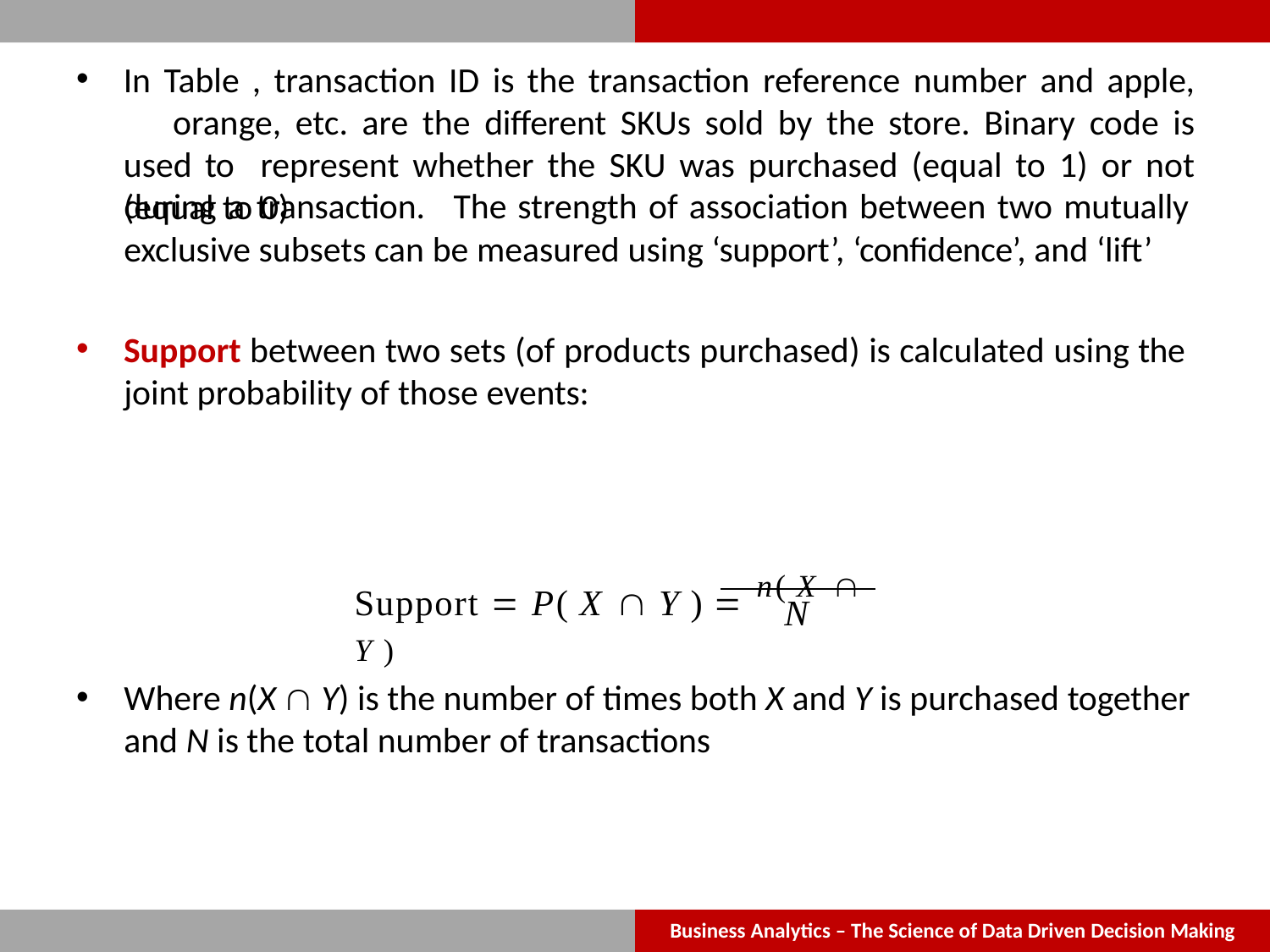

In Table , transaction ID is the transaction reference number and apple, 	orange, etc. are the different SKUs sold by the store. Binary code is used to 	represent whether the SKU was purchased (equal to 1) or not (equal to 0)
# during a transaction.	The strength of association between two mutually
exclusive subsets can be measured using ‘support’, ‘confidence’, and ‘lift’

Support between two sets (of products purchased) is calculated using the
joint probability of those events:
Support = P( X ∩ Y ) = n( X ∩ Y )
N

Where n(X ∩ Y) is the number of times both X and Y is purchased together
and N is the total number of transactions
Business Analytics – The Science of Data Driven Decision Making